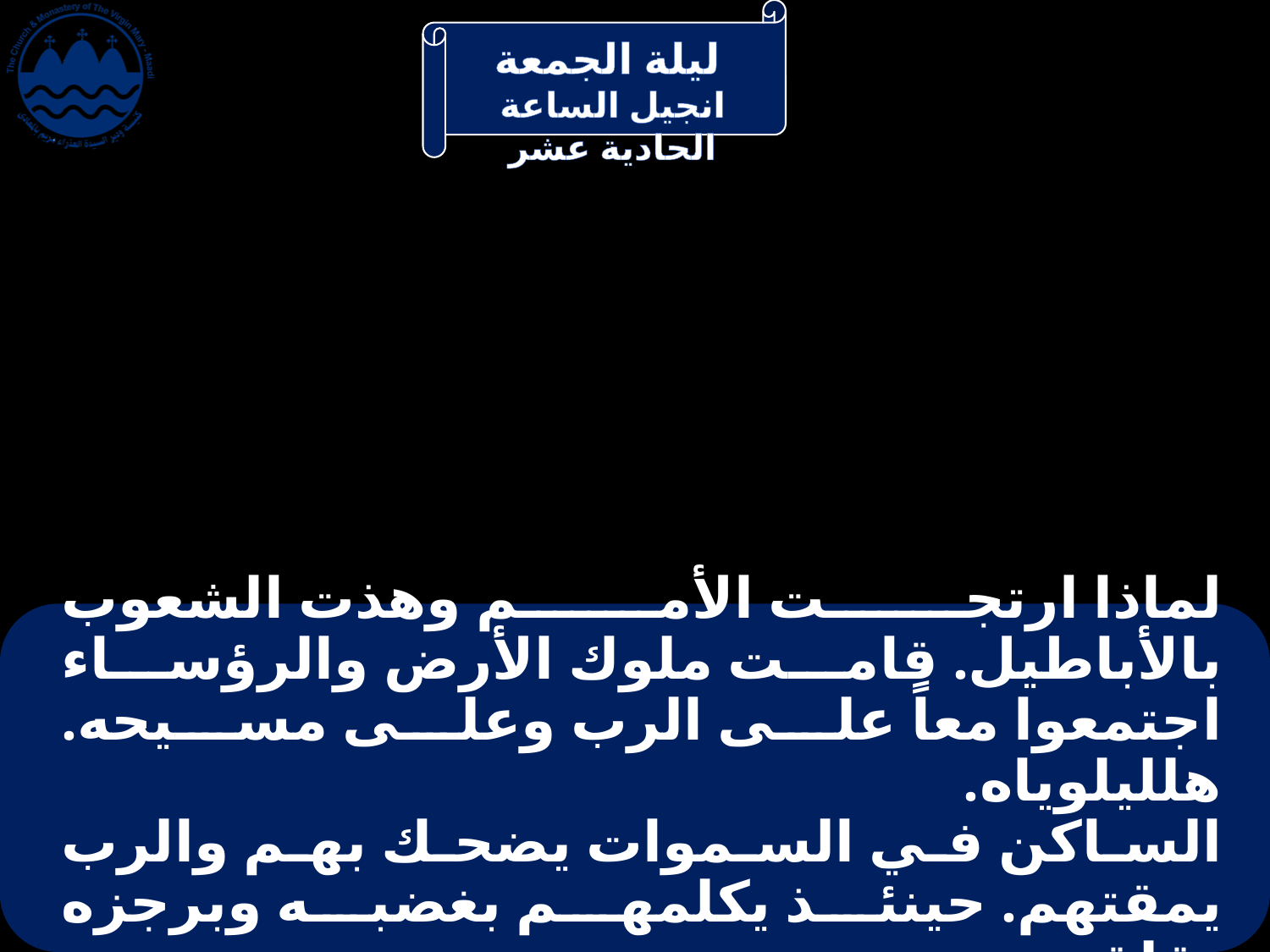

# لماذا ارتجت الأمم وهذت الشعوب بالأباطيل. قامت ملوك الأرض والرؤساء اجتمعوا معاً على الرب وعلى مسيحه. هلليلوياه. الساكن في السموات يضحك بهم والرب يمقتهم. حينئذ يكلمهم بغضبه وبرجزه يقلقهم.